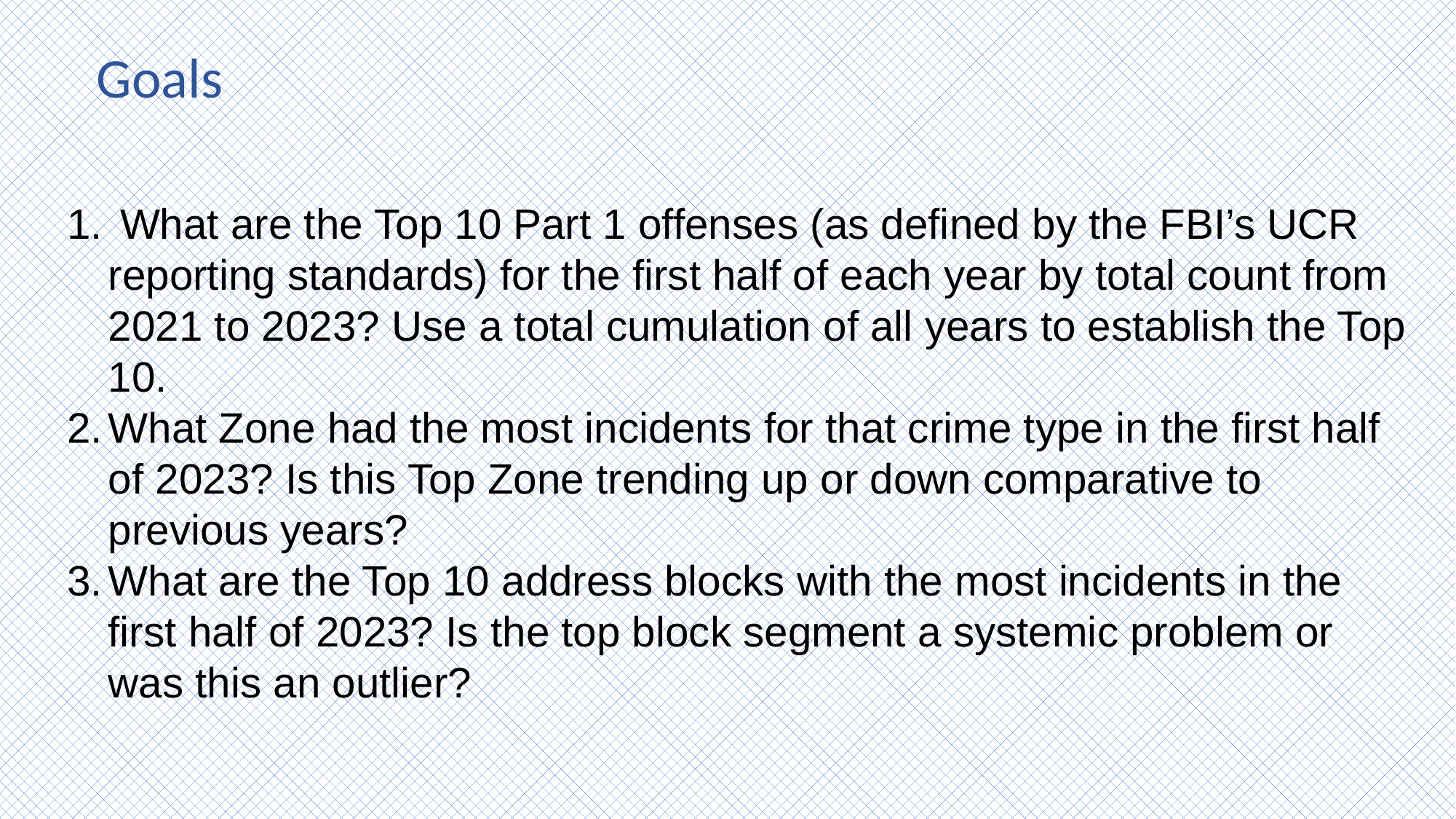

Goals

 What are the Top 10 Part 1 offenses (as defined by the FBI’s UCR reporting standards) for the first half of each year by total count from 2021 to 2023? Use a total cumulation of all years to establish the Top 10.
What Zone had the most incidents for that crime type in the first half of 2023? Is this Top Zone trending up or down comparative to previous years?
What are the Top 10 address blocks with the most incidents in the first half of 2023? Is the top block segment a systemic problem or was this an outlier?